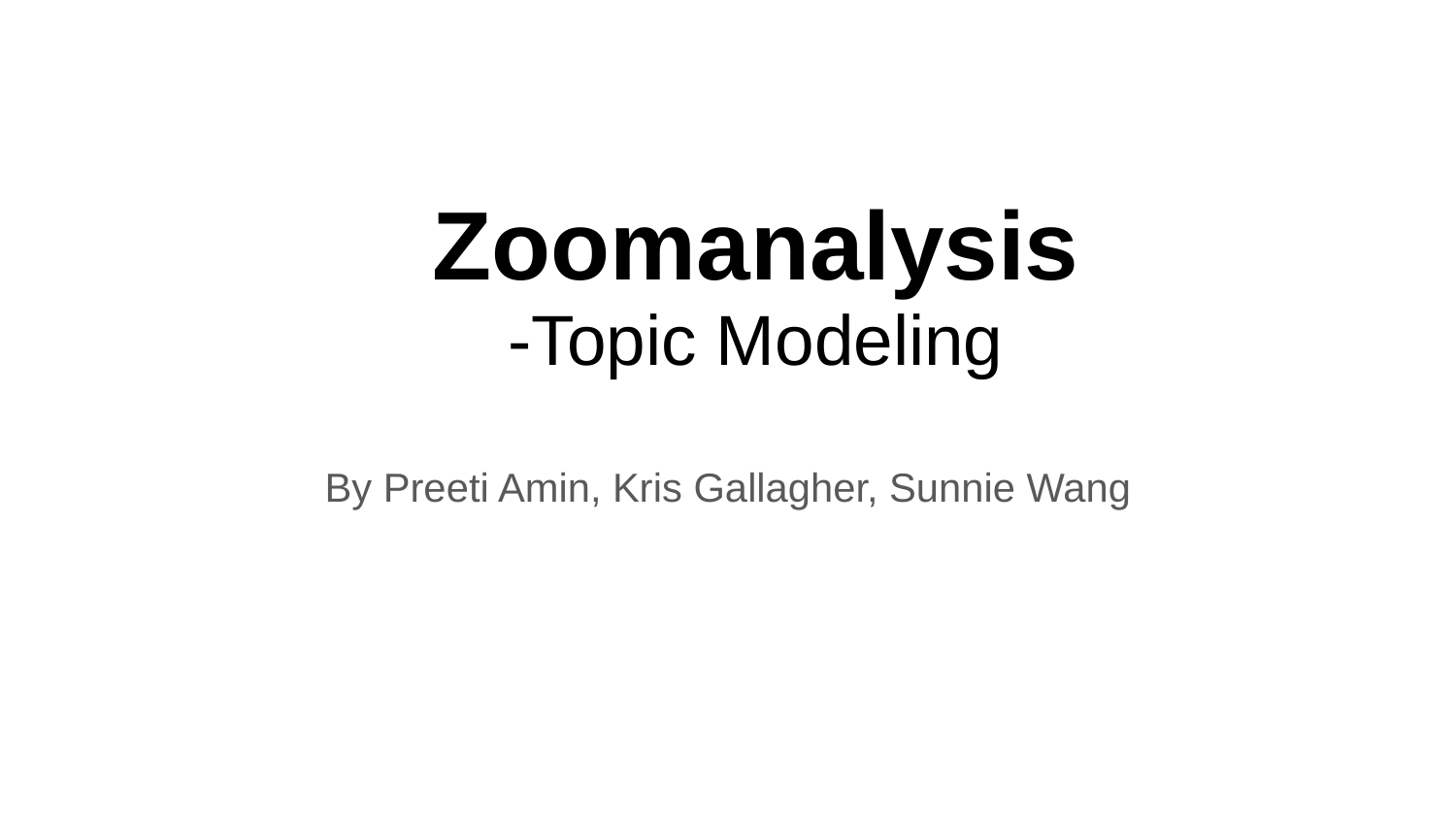

# Zoomanalysis
-Topic Modeling
By Preeti Amin, Kris Gallagher, Sunnie Wang